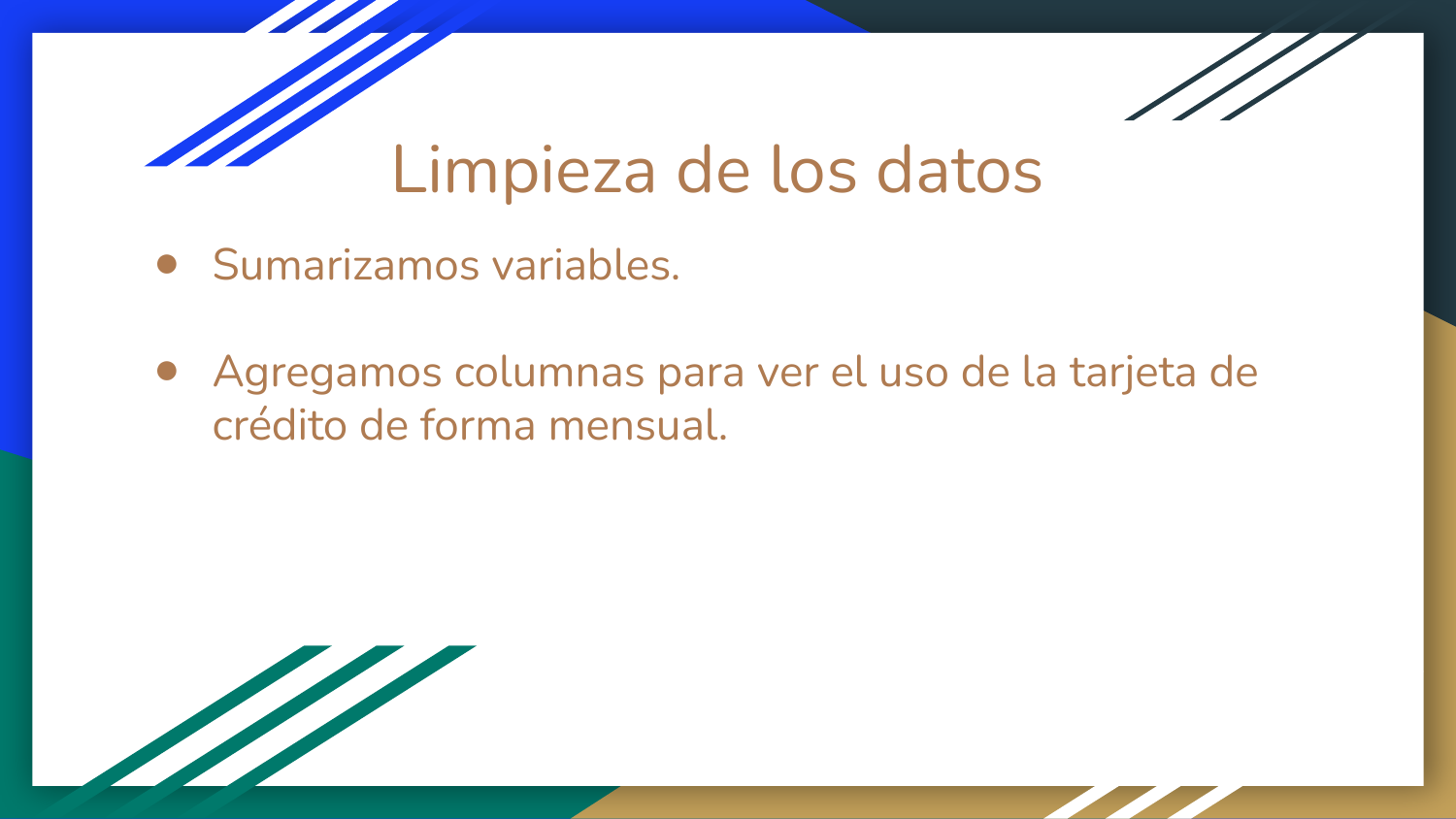

# Limpieza de los datos
Sumarizamos variables.

Agregamos columnas para ver el uso de la tarjeta de crédito de forma mensual.